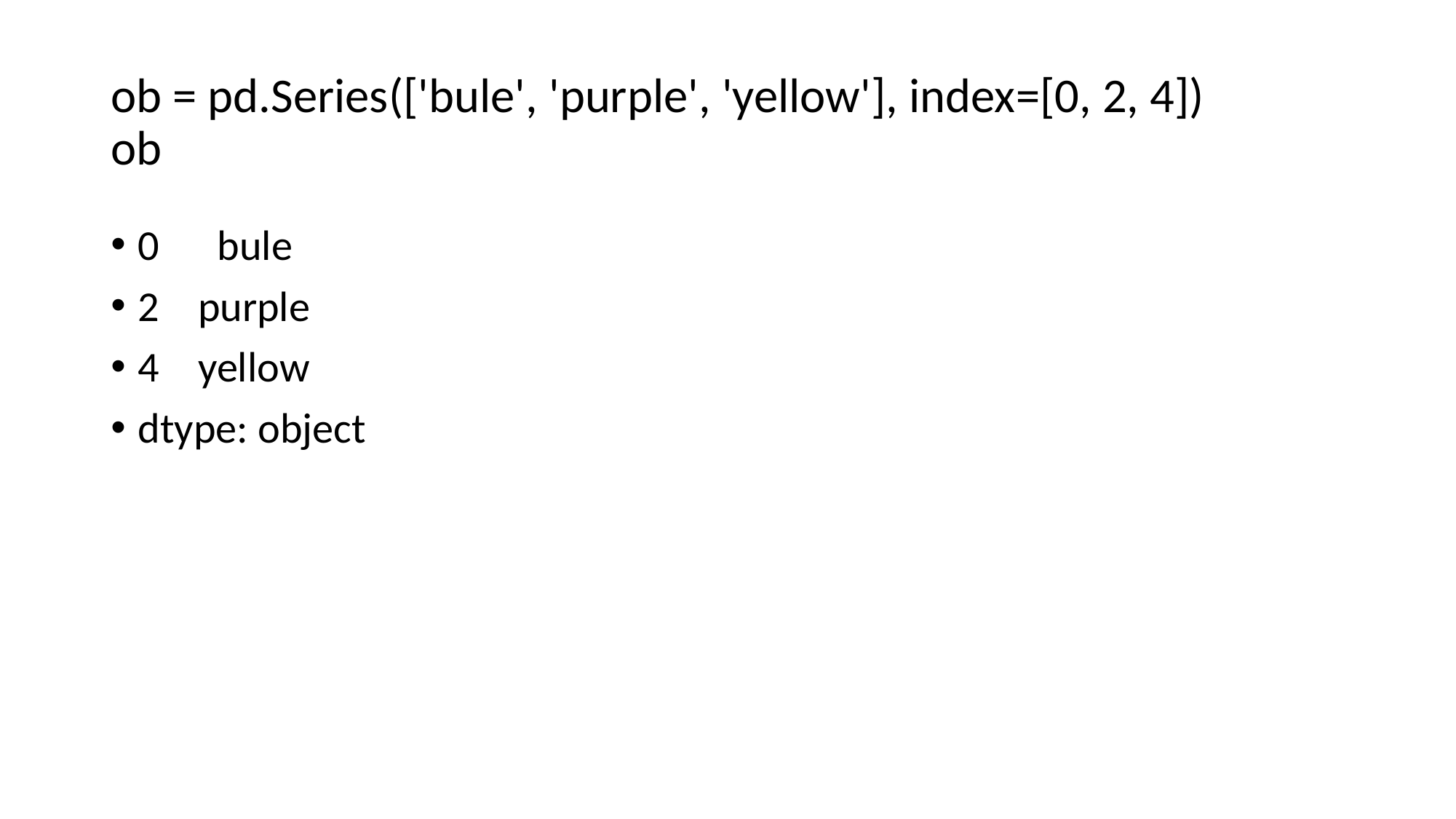

# ob = pd.Series(['bule', 'purple', 'yellow'], index=[0, 2, 4]) ob
0      bule
2    purple
4    yellow
dtype: object